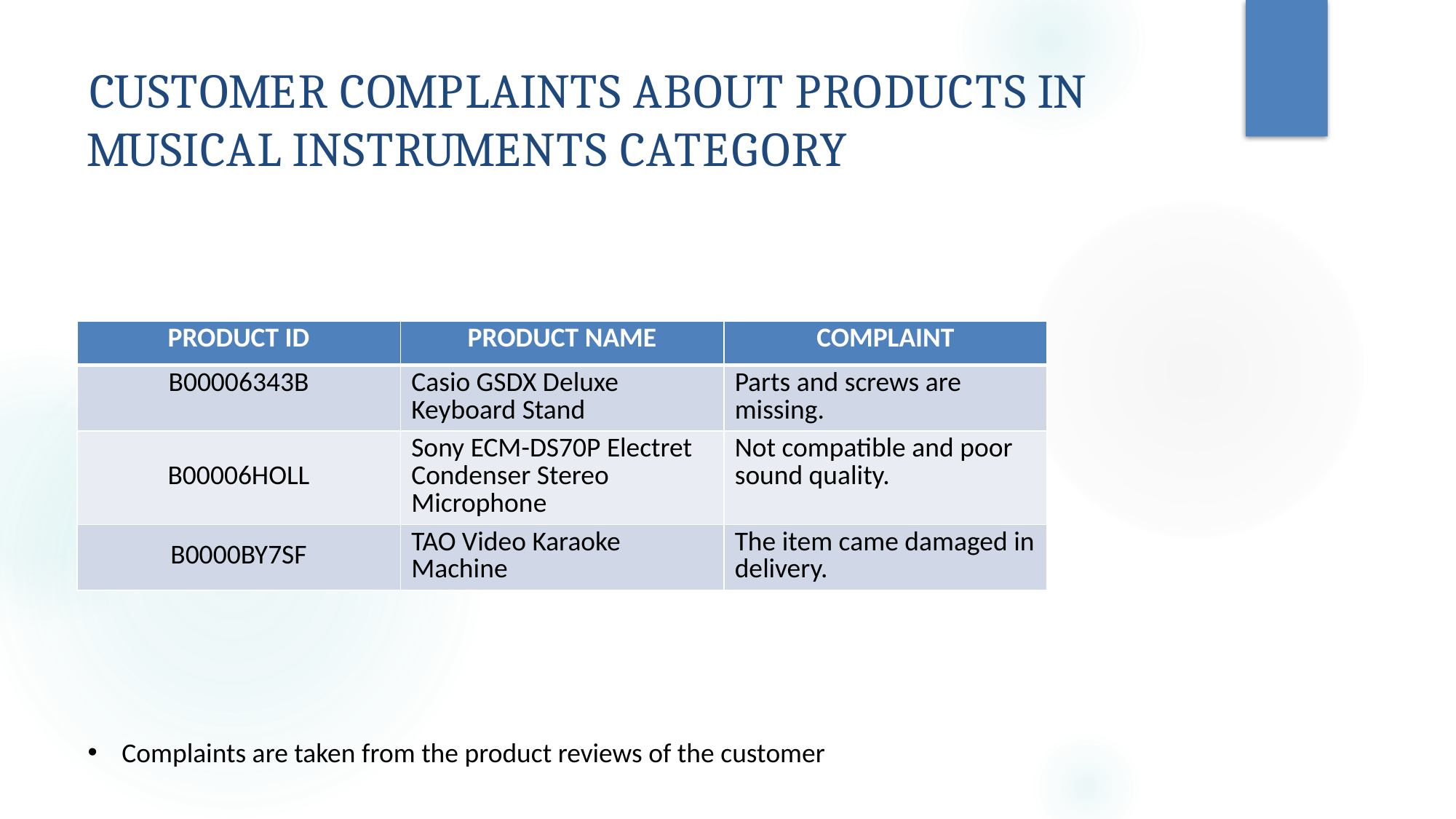

# CUSTOMER COMPLAINTS ABOUT PRODUCTS IN MUSICAL INSTRUMENTS CATEGORY
| PRODUCT ID | PRODUCT NAME | COMPLAINT |
| --- | --- | --- |
| B00006343B | Casio GSDX Deluxe Keyboard Stand | Parts and screws are missing. |
| B00006HOLL | Sony ECM-DS70P Electret Condenser Stereo Microphone | Not compatible and poor sound quality. |
| B0000BY7SF | TAO Video Karaoke Machine | The item came damaged in delivery. |
Complaints are taken from the product reviews of the customer